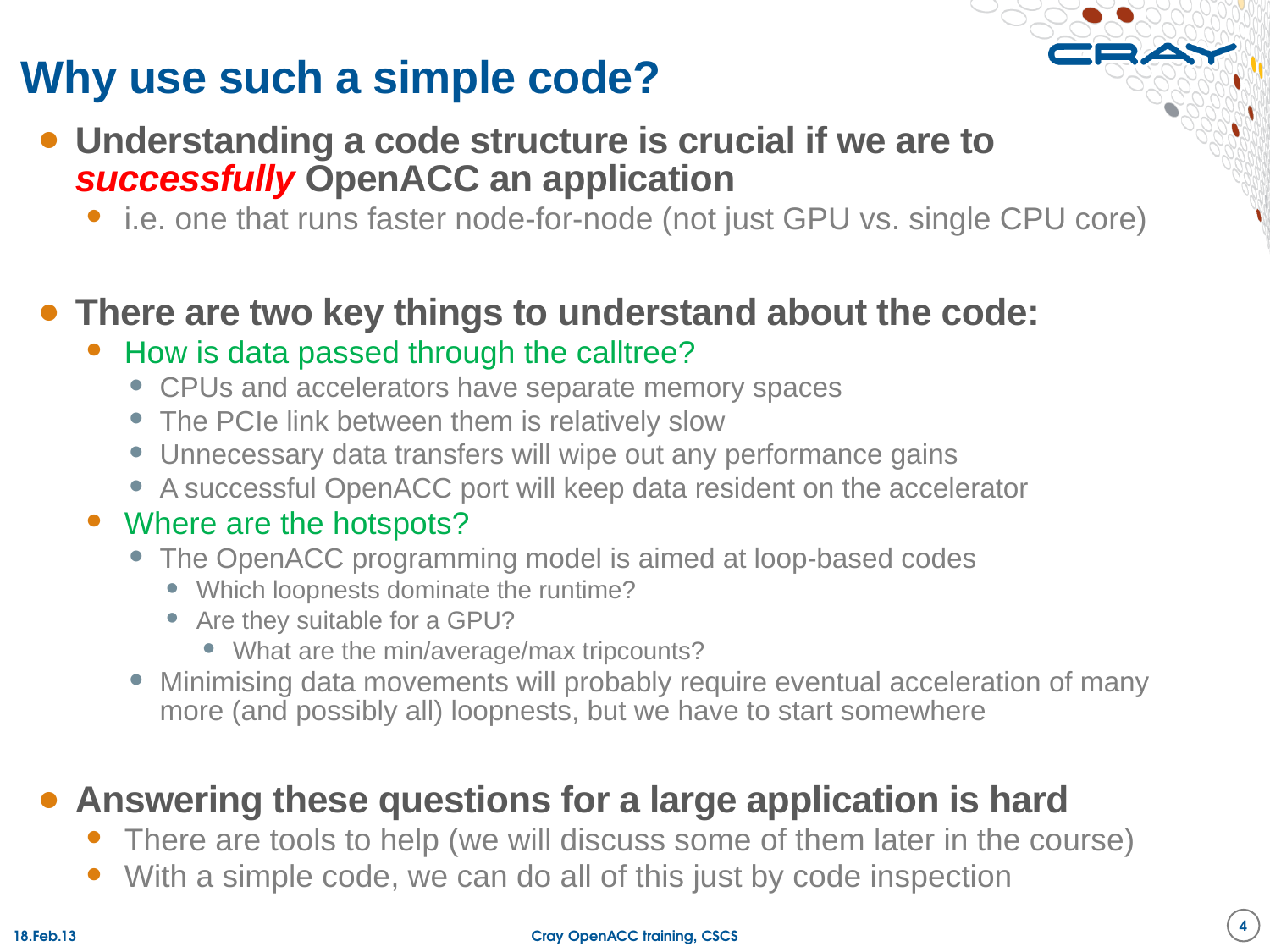

# Why use such a simple code?
Understanding a code structure is crucial if we are to successfully OpenACC an application
i.e. one that runs faster node-for-node (not just GPU vs. single CPU core)

There are two key things to understand about the code:
How is data passed through the calltree?
CPUs and accelerators have separate memory spaces
The PCIe link between them is relatively slow
Unnecessary data transfers will wipe out any performance gains
A successful OpenACC port will keep data resident on the accelerator
Where are the hotspots?
The OpenACC programming model is aimed at loop-based codes
Which loopnests dominate the runtime?
Are they suitable for a GPU?
What are the min/average/max tripcounts?
Minimising data movements will probably require eventual acceleration of many more (and possibly all) loopnests, but we have to start somewhere

Answering these questions for a large application is hard
There are tools to help (we will discuss some of them later in the course)
With a simple code, we can do all of this just by code inspection
4
18.Feb.13
Cray OpenACC training, CSCS